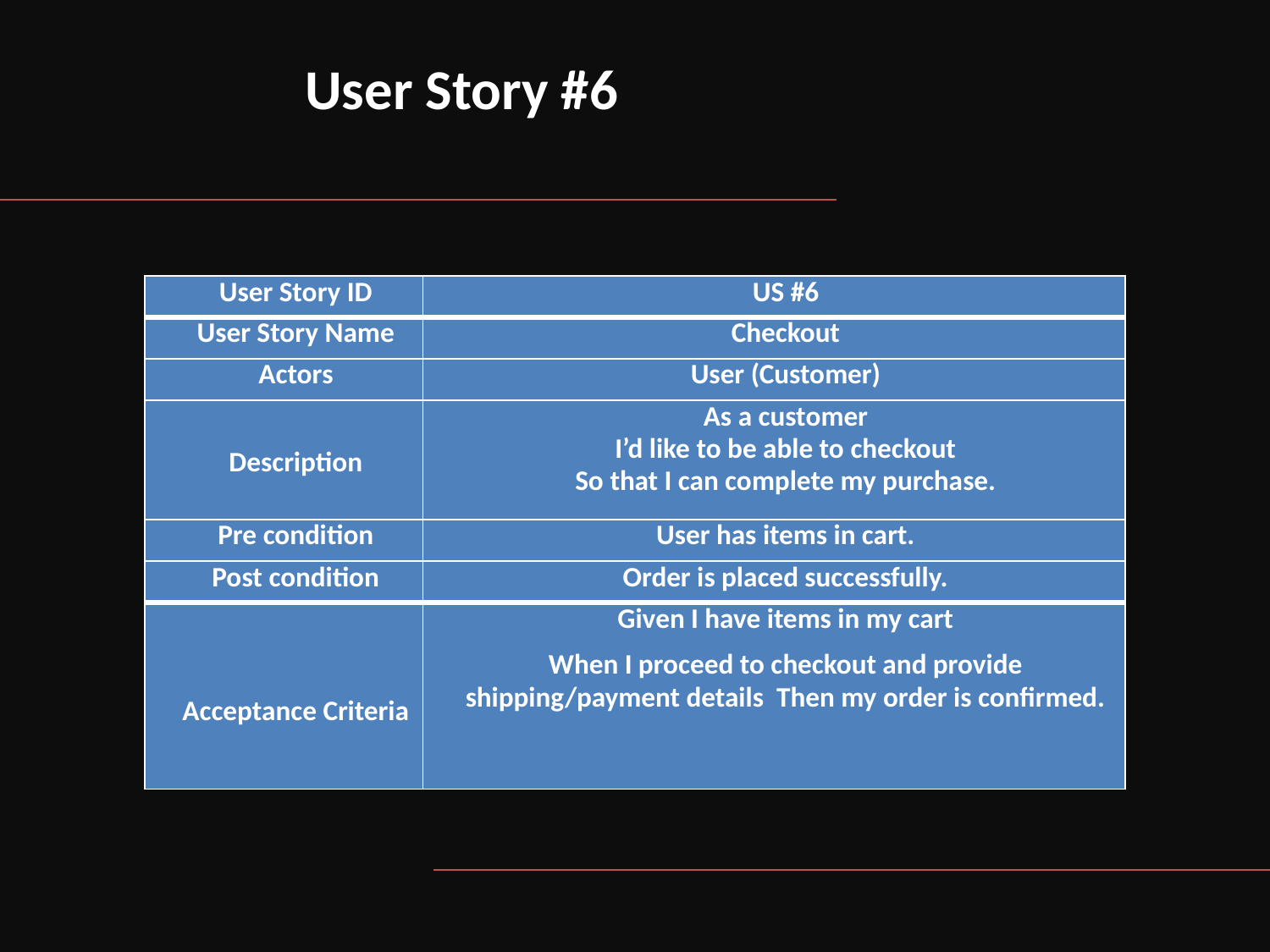

# User Story #6
| User Story ID | US #6 |
| --- | --- |
| User Story Name | Checkout |
| Actors | User (Customer) |
| Description | As a customer I’d like to be able to checkout So that I can complete my purchase. |
| Pre condition | User has items in cart. |
| Post condition | Order is placed successfully. |
| Acceptance Criteria | Given I have items in my cart When I proceed to checkout and provide shipping/payment details Then my order is confirmed. |